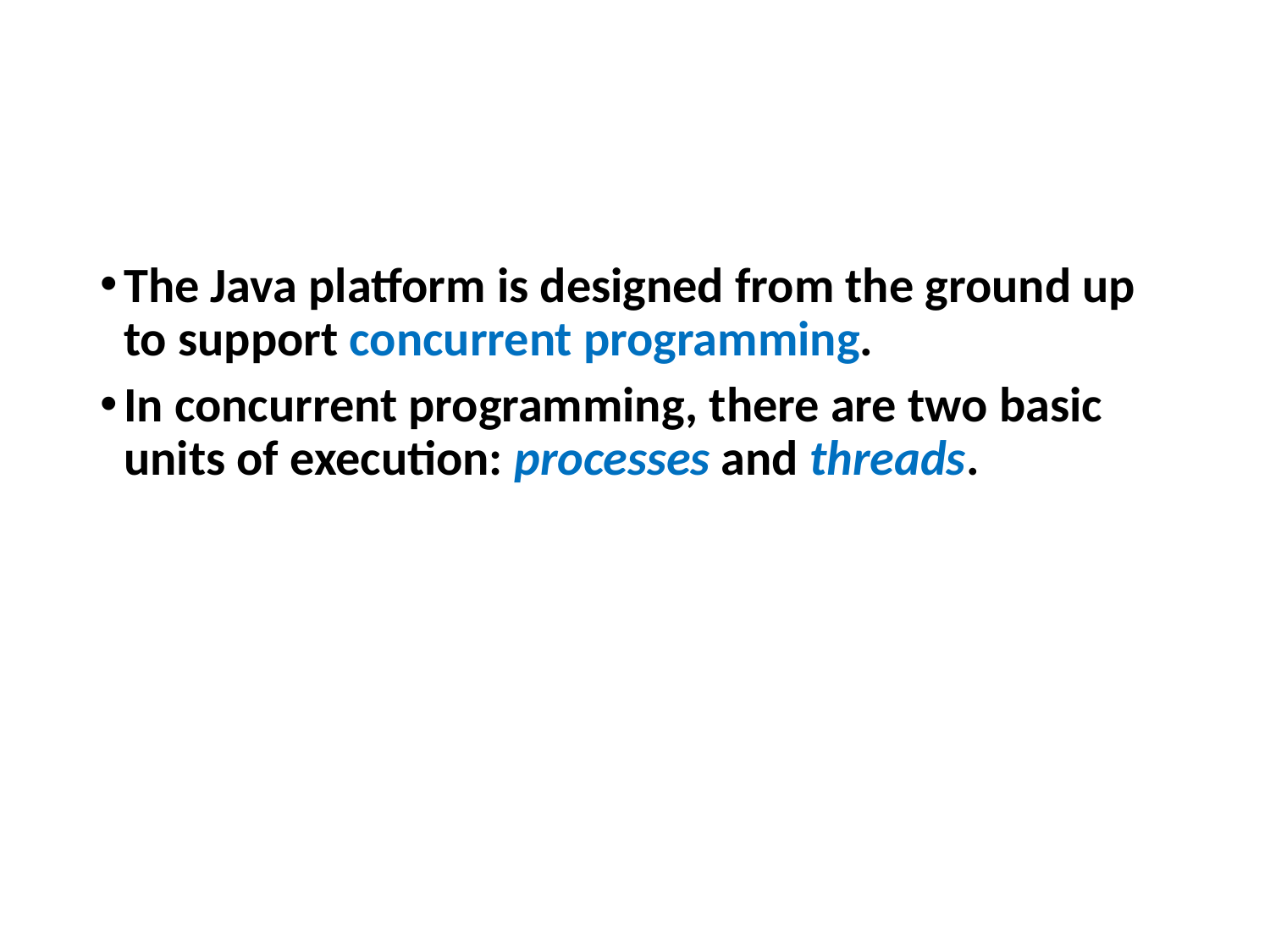

#
The Java platform is designed from the ground up to support concurrent programming.
In concurrent programming, there are two basic units of execution: processes and threads.